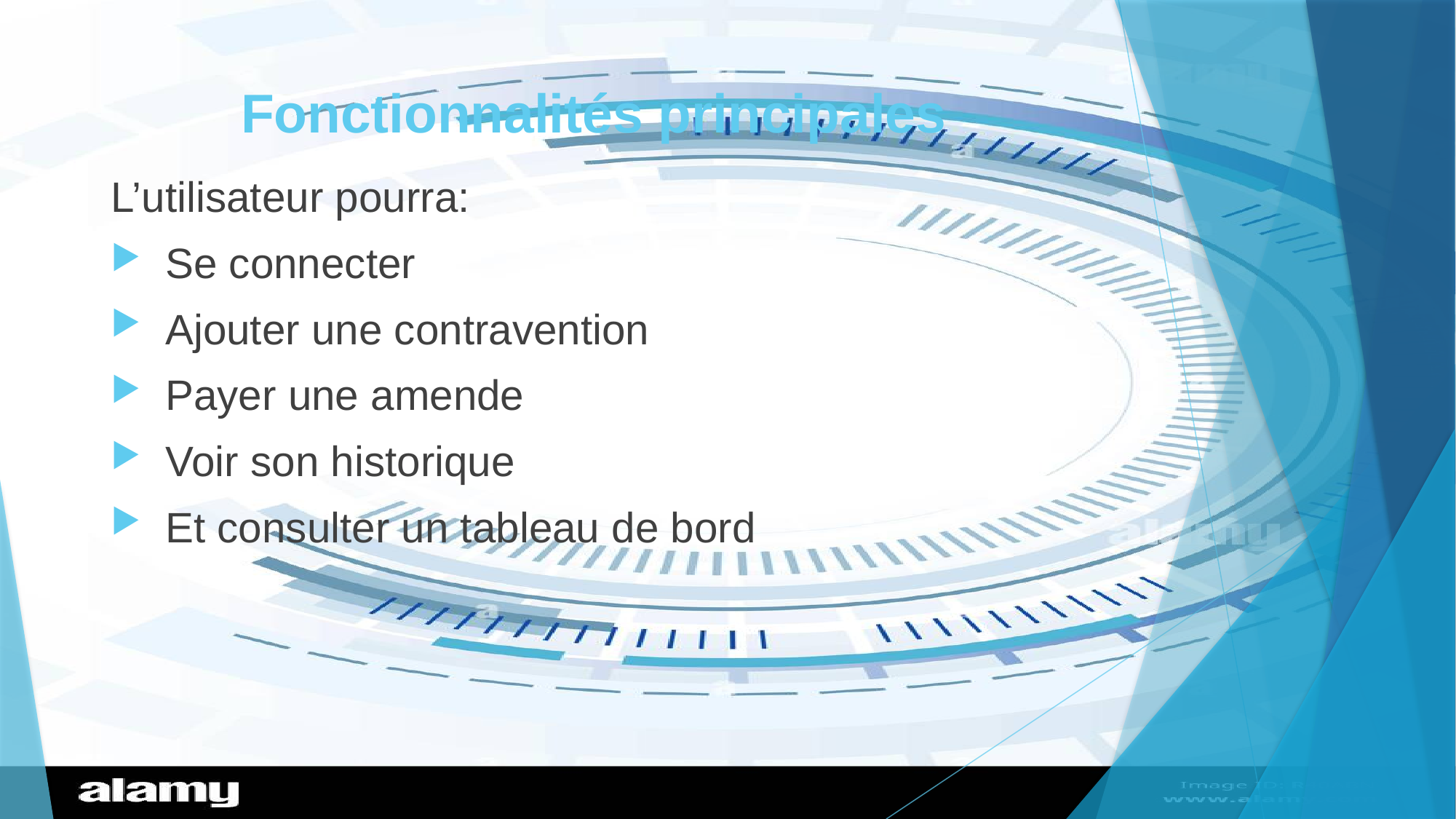

# Fonctionnalités principales
L’utilisateur pourra:
Se connecter
Ajouter une contravention
Payer une amende
Voir son historique
Et consulter un tableau de bord